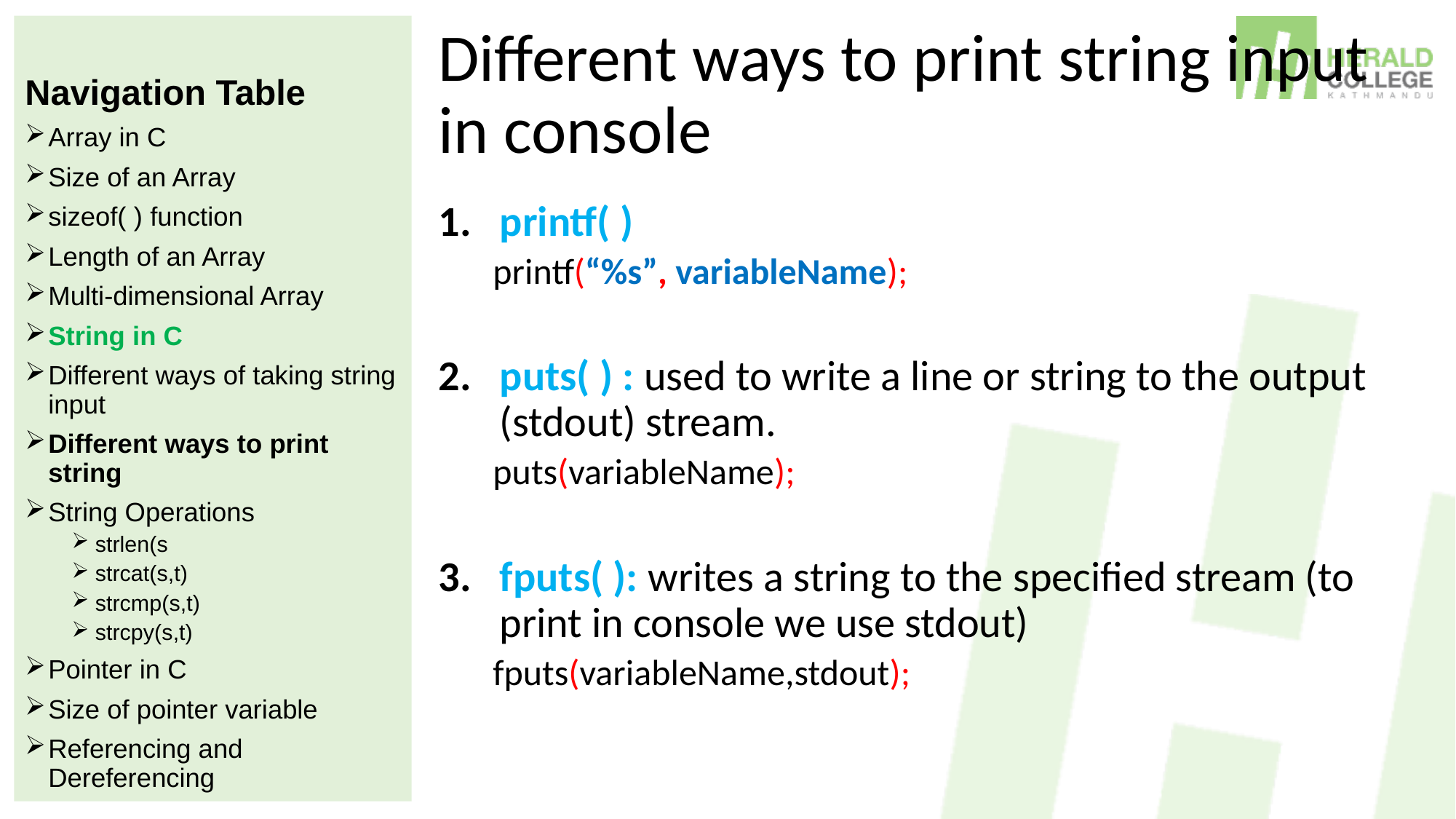

Navigation Table
Array in C
Size of an Array
sizeof( ) function
Length of an Array
Multi-dimensional Array
String in C
Different ways of taking string input
Different ways to print string
String Operations
strlen(s
strcat(s,t)
strcmp(s,t)
strcpy(s,t)
Pointer in C
Size of pointer variable
Referencing and Dereferencing

# Different ways to print string input in console
printf( )
printf(“%s”, variableName);

puts( ) : used to write a line or string to the output (stdout) stream.
puts(variableName);

fputs( ): writes a string to the specified stream (to print in console we use stdout)
fputs(variableName,stdout);